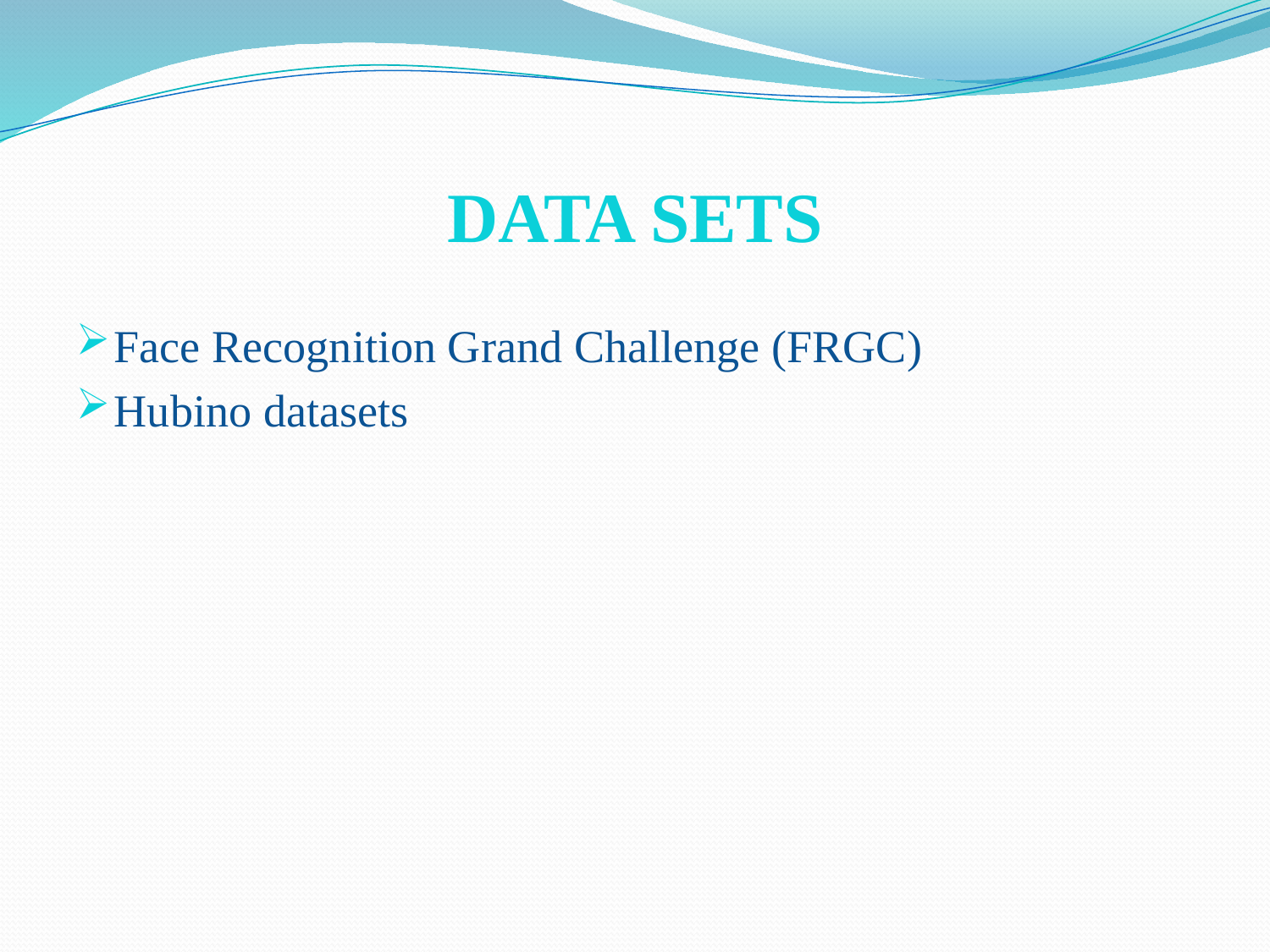

# DATA SETS
Face Recognition Grand Challenge (FRGC)
Hubino datasets